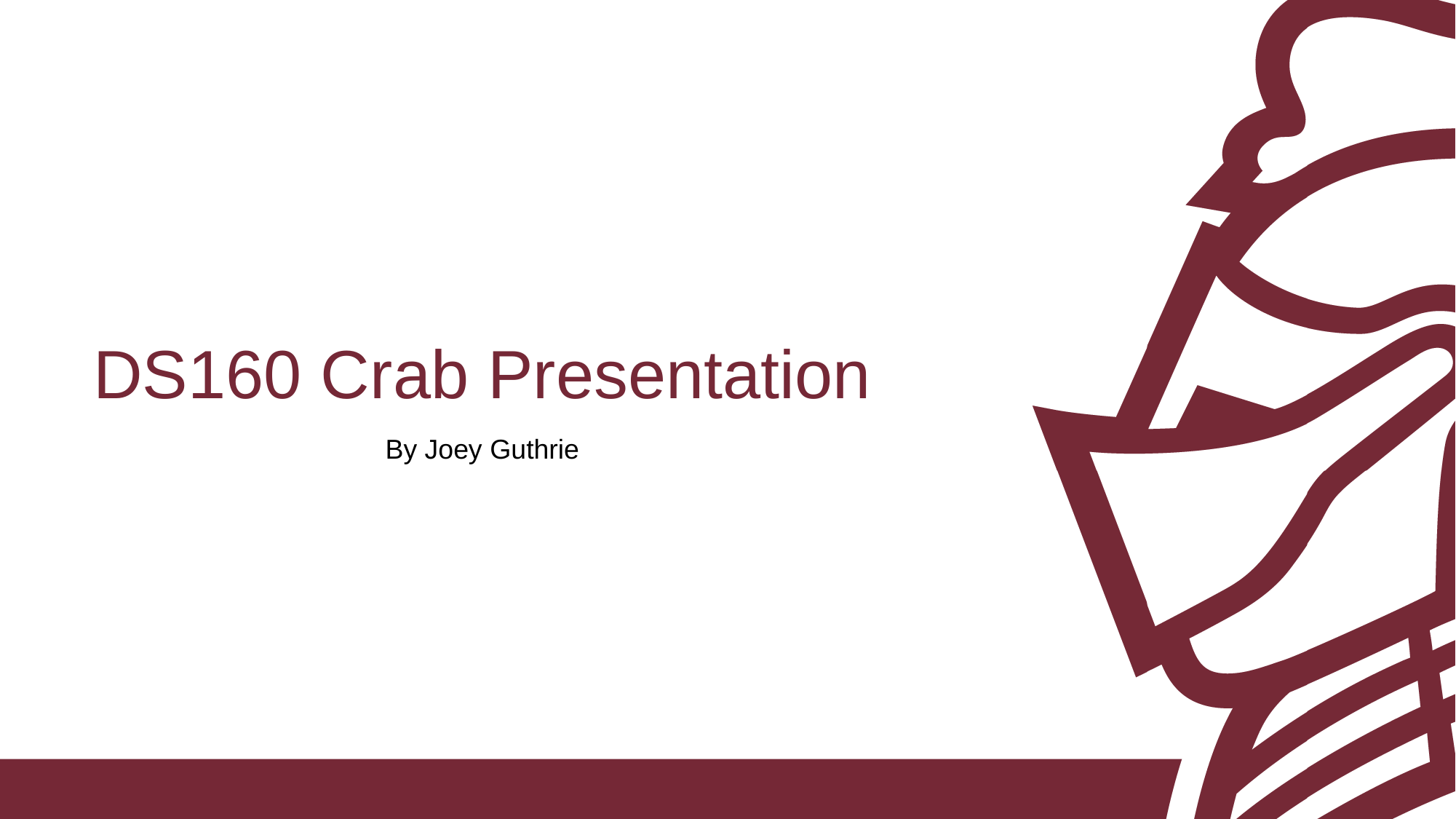

# DS160 Crab Presentation
By Joey Guthrie